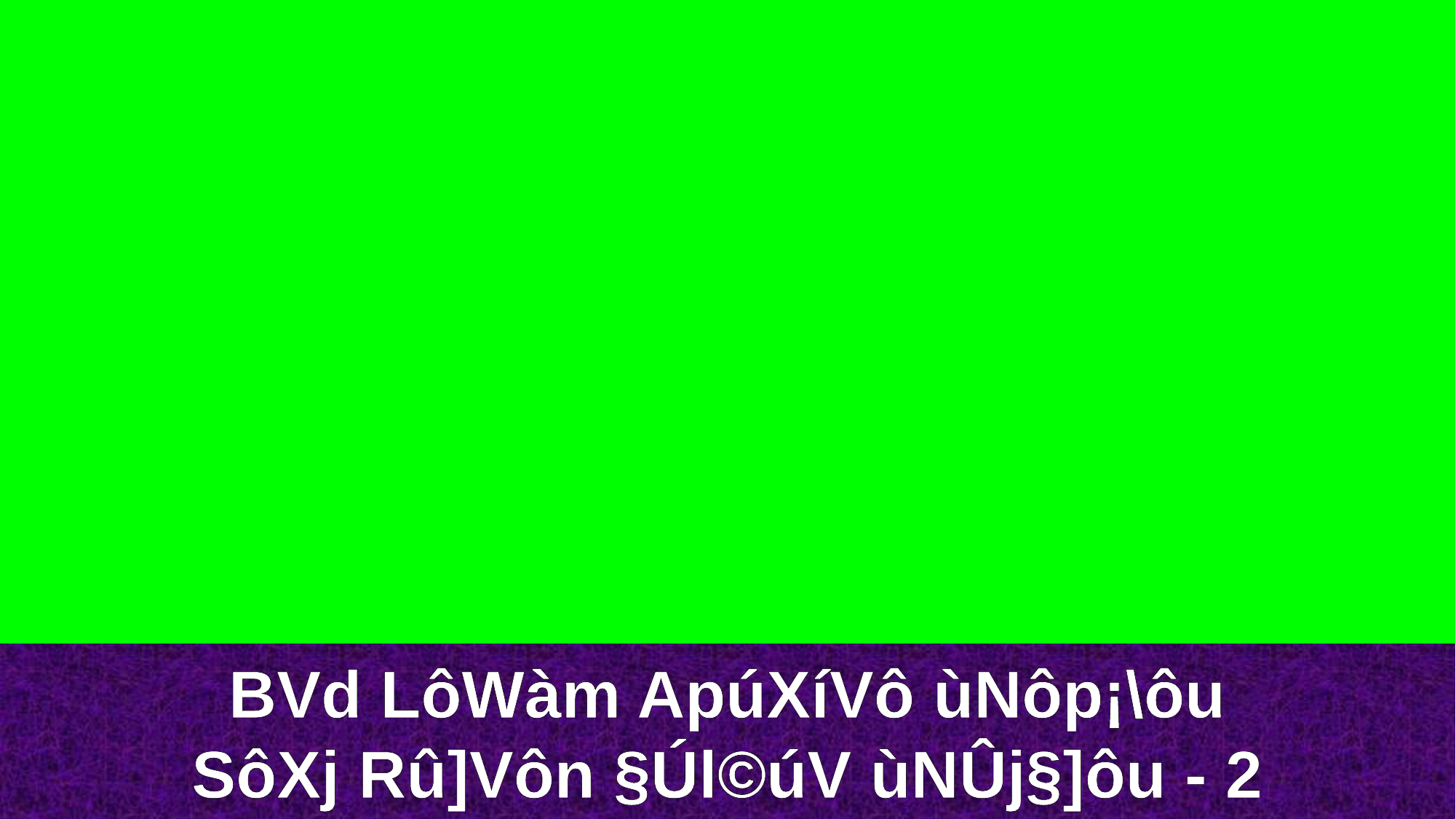

BVd LôWàm ApúXíVô ùNôp¡\ôu
SôXj Rû]Vôn §Úl©úV ùNÛj§]ôu - 2